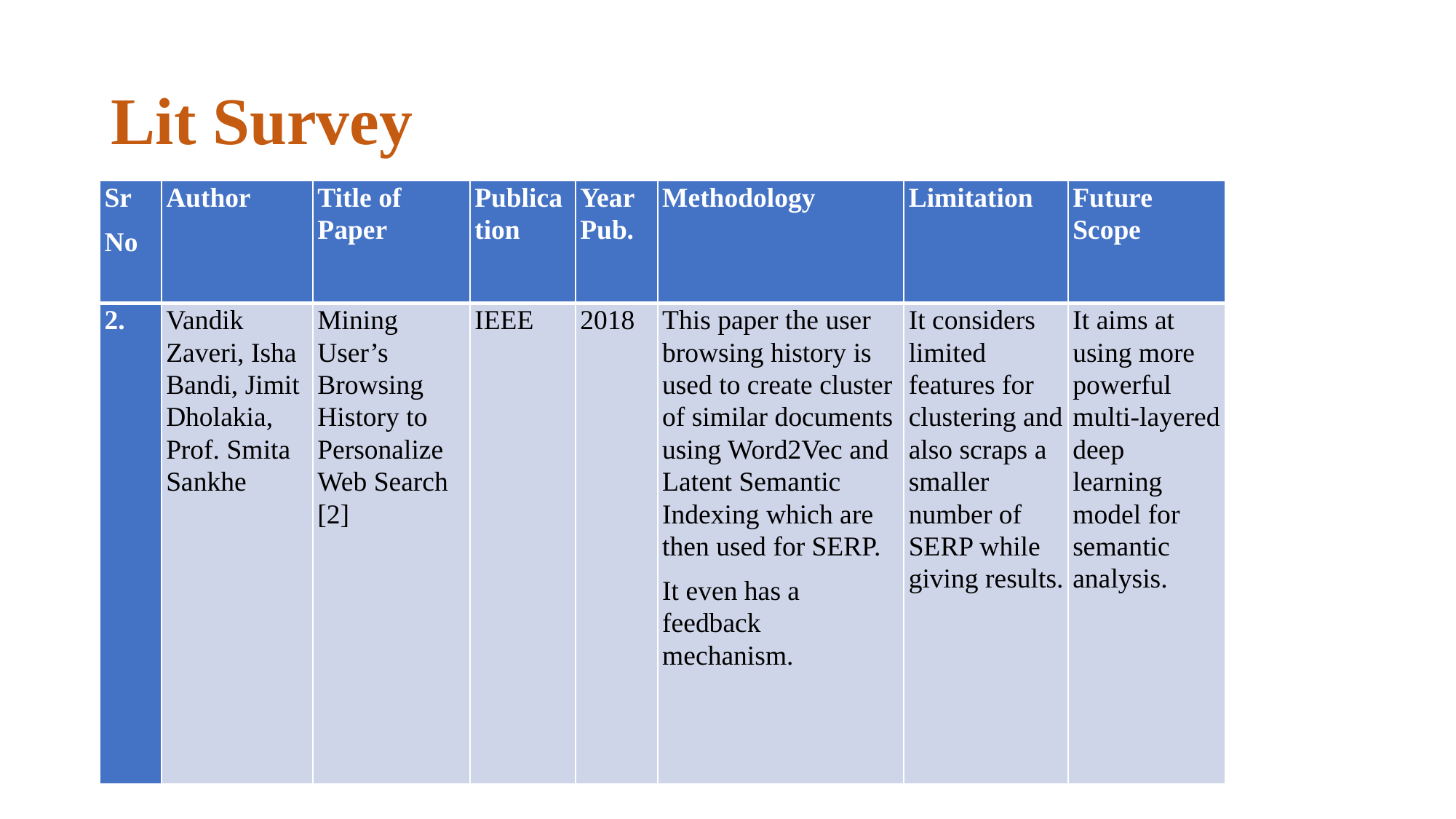

# Lit Survey
| Sr No | Author | Title of Paper | Publication | Year Pub. | Methodology | Limitation | Future Scope |
| --- | --- | --- | --- | --- | --- | --- | --- |
| 2. | Vandik Zaveri, Isha Bandi, Jimit Dholakia, Prof. Smita Sankhe | Mining User’s Browsing History to Personalize Web Search [2] | IEEE | 2018 | This paper the user browsing history is used to create cluster of similar documents using Word2Vec and Latent Semantic Indexing which are then used for SERP. It even has a feedback mechanism. | It considers limited features for clustering and also scraps a smaller number of SERP while giving results. | It aims at using more powerful multi-layered deep learning model for semantic analysis. |